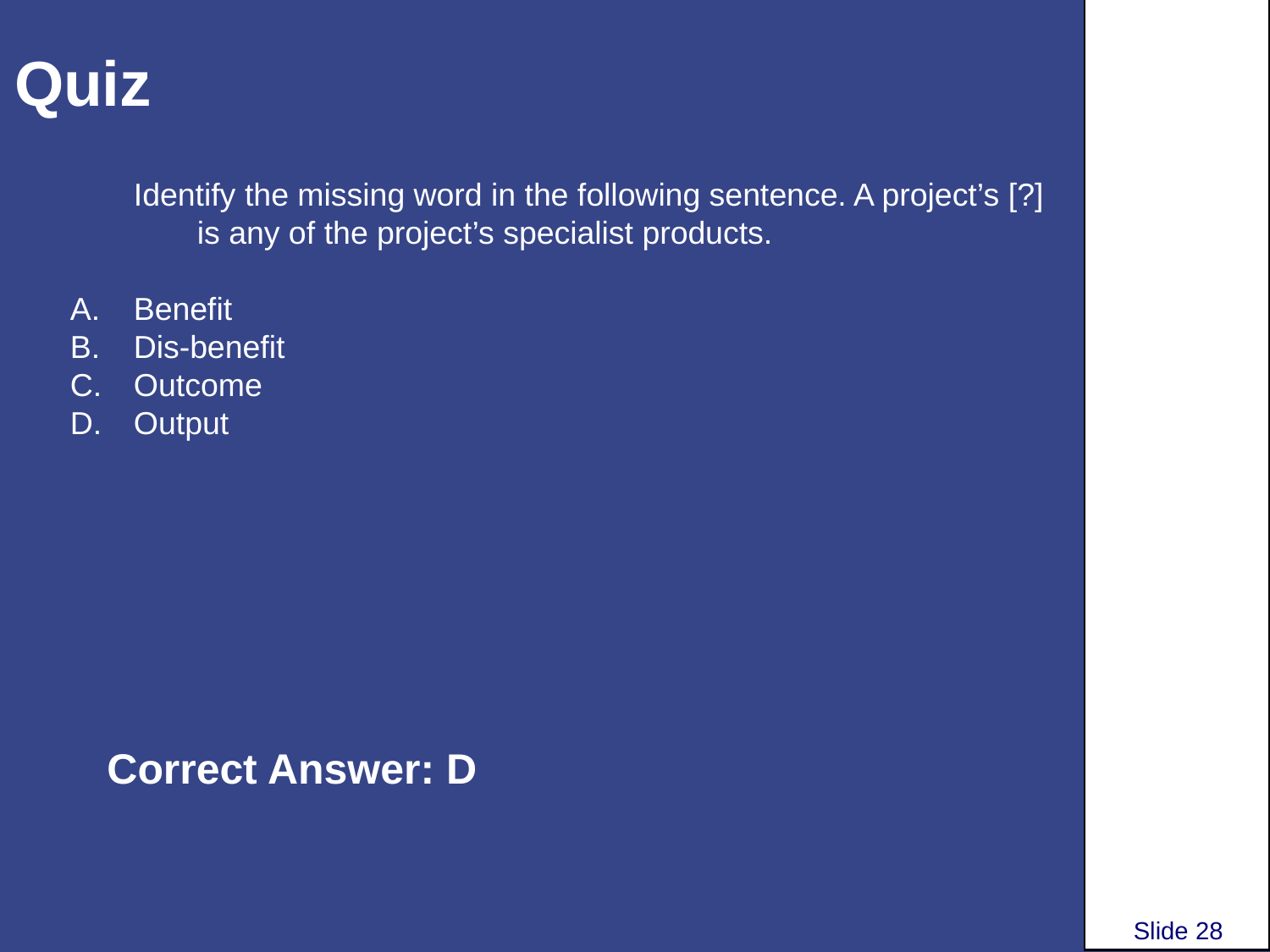

# Quiz
Identify the missing word in the following sentence. A project’s [?] is any of the project’s specialist products.

Benefit
Dis-benefit
Outcome
Output

Correct Answer: D